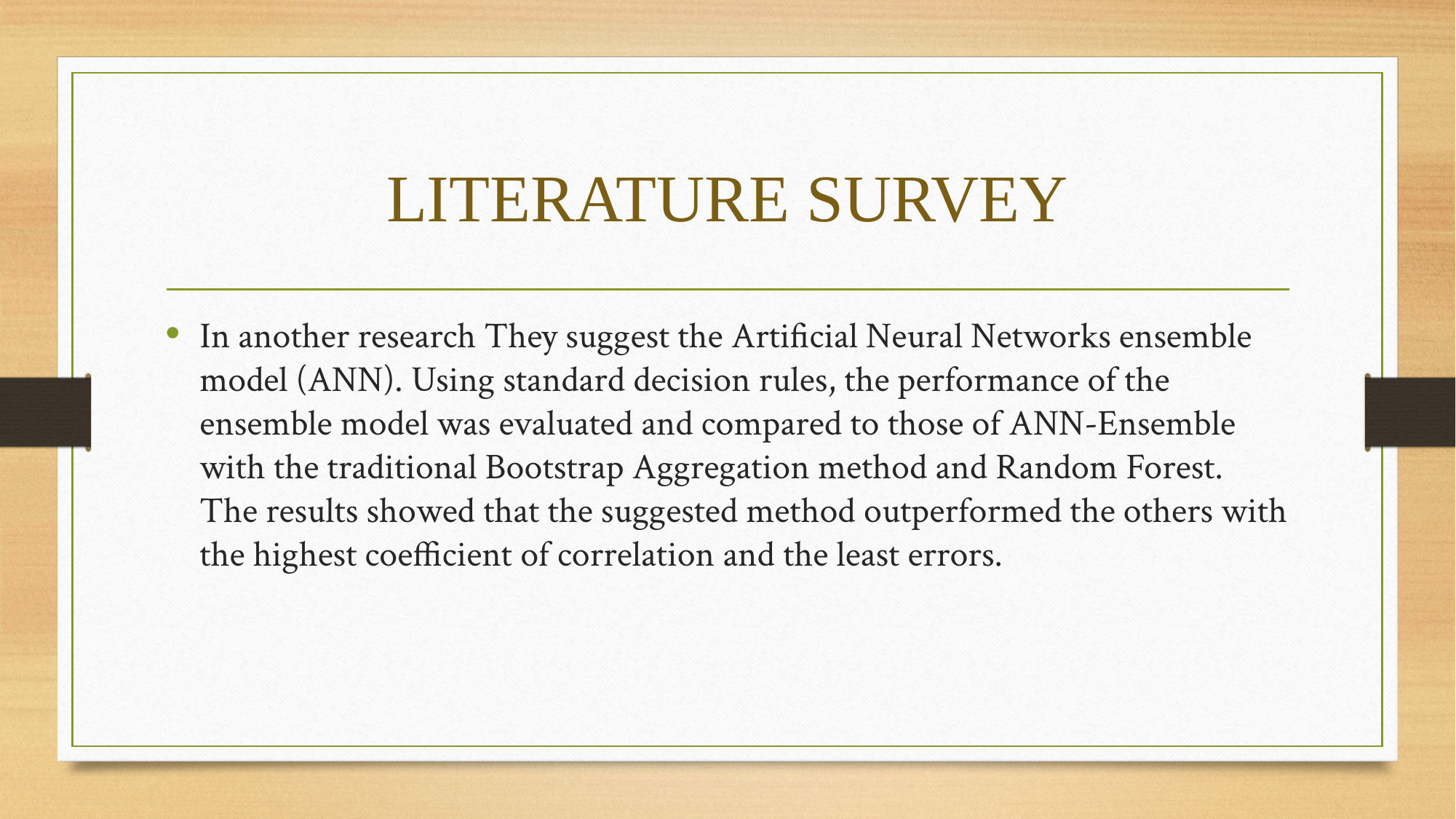

# LITERATURE SURVEY
In another research They suggest the Artificial Neural Networks ensemble model (ANN). Using standard decision rules, the performance of the ensemble model was evaluated and compared to those of ANN-Ensemble with the traditional Bootstrap Aggregation method and Random Forest. The results showed that the suggested method outperformed the others with the highest coefficient of correlation and the least errors.